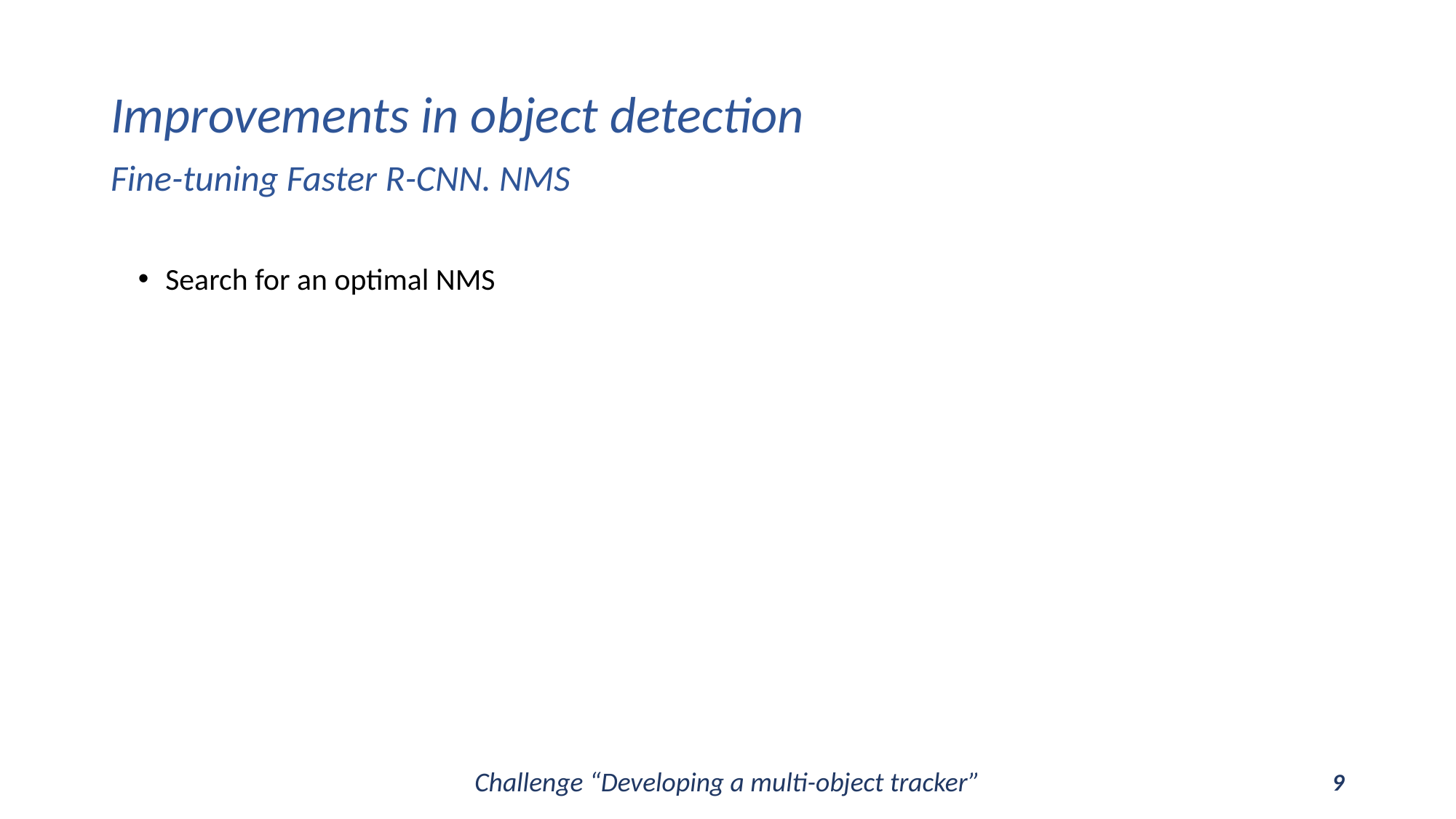

# Improvements in object detection
Fine-tuning Faster R-CNN. NMS

Search for an optimal NMS
Challenge “Developing a multi-object tracker”
9